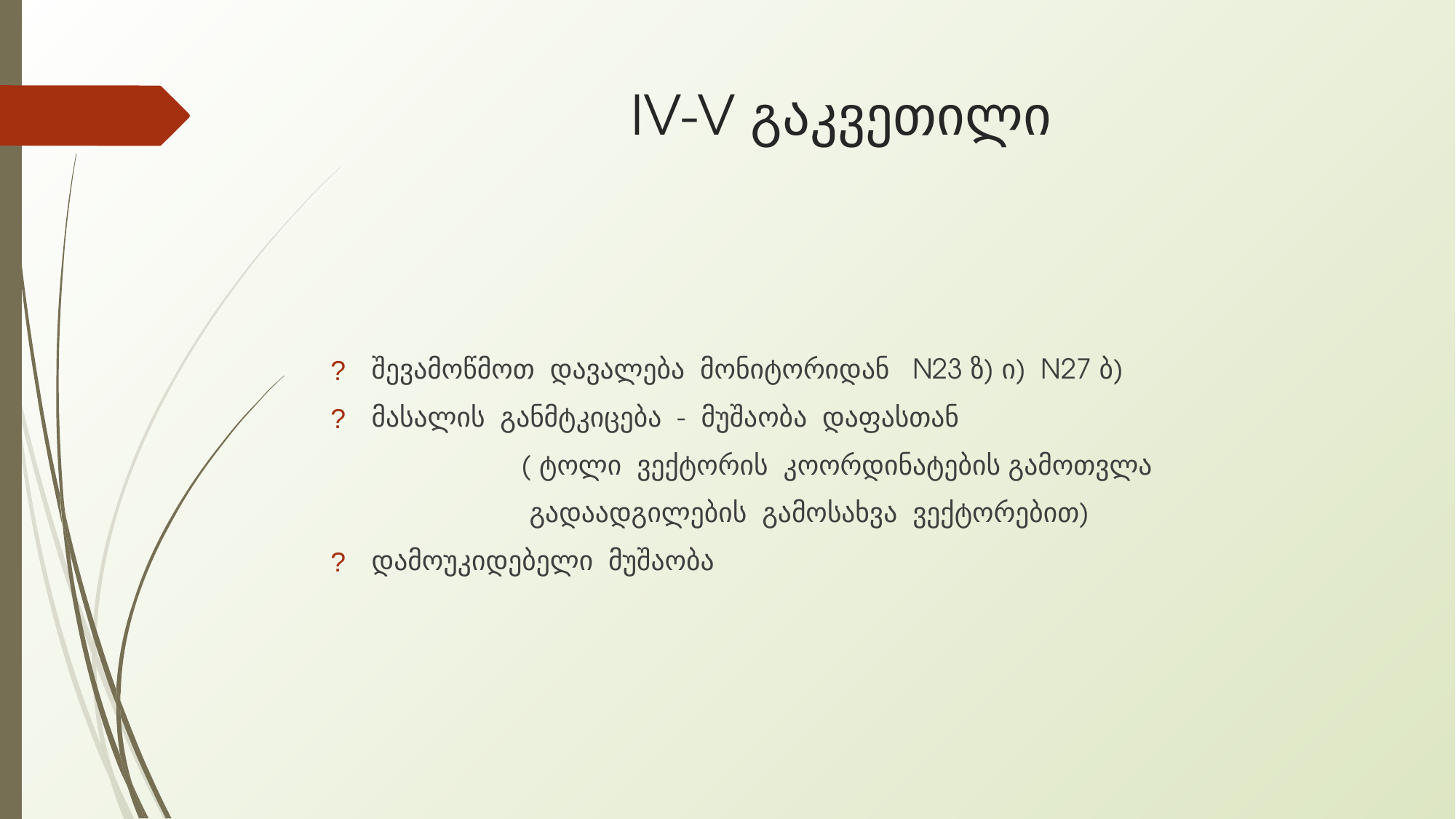

# IV-V გაკვეთილი

შევამოწმოთ  დავალება  მონიტორიდან   N23 ზ) ი)  N27 ბ)
მასალის  განმტკიცება  -  მუშაობა  დაფასთან
                         ( ტოლი  ვექტორის  კოორდინატების გამოთვლა
                          გადაადგილების  გამოსახვა  ვექტორებით)
დამოუკიდებელი  მუშაობა